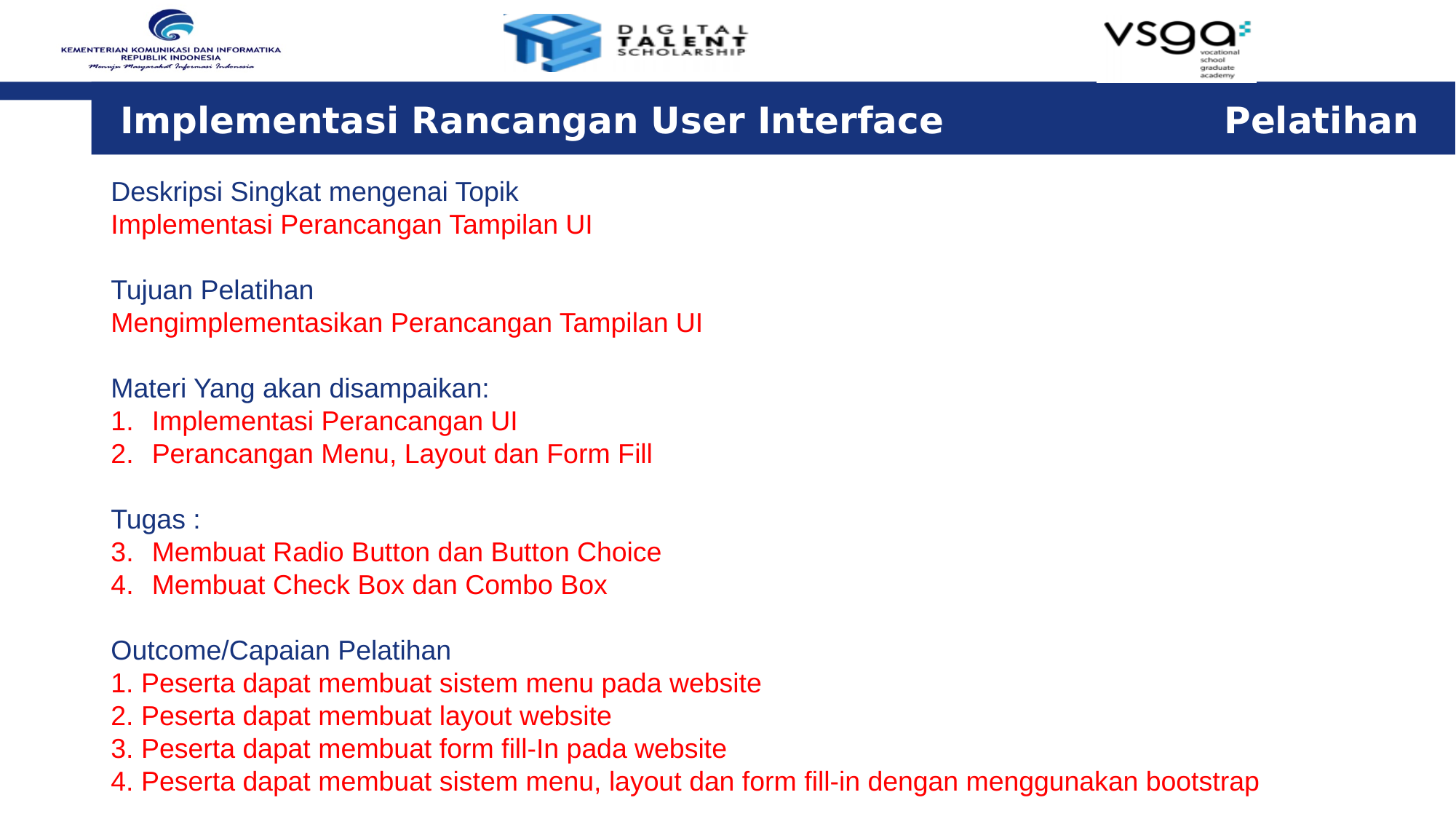

# Implementasi Rancangan User Interface			 Pelatihan
Deskripsi Singkat mengenai Topik
Implementasi Perancangan Tampilan UI

Tujuan Pelatihan
Mengimplementasikan Perancangan Tampilan UI

Materi Yang akan disampaikan:
Implementasi Perancangan UI
Perancangan Menu, Layout dan Form Fill

Tugas :
Membuat Radio Button dan Button Choice
Membuat Check Box dan Combo Box

Outcome/Capaian Pelatihan
1. Peserta dapat membuat sistem menu pada website
2. Peserta dapat membuat layout website
3. Peserta dapat membuat form fill-In pada website
4. Peserta dapat membuat sistem menu, layout dan form fill-in dengan menggunakan bootstrap